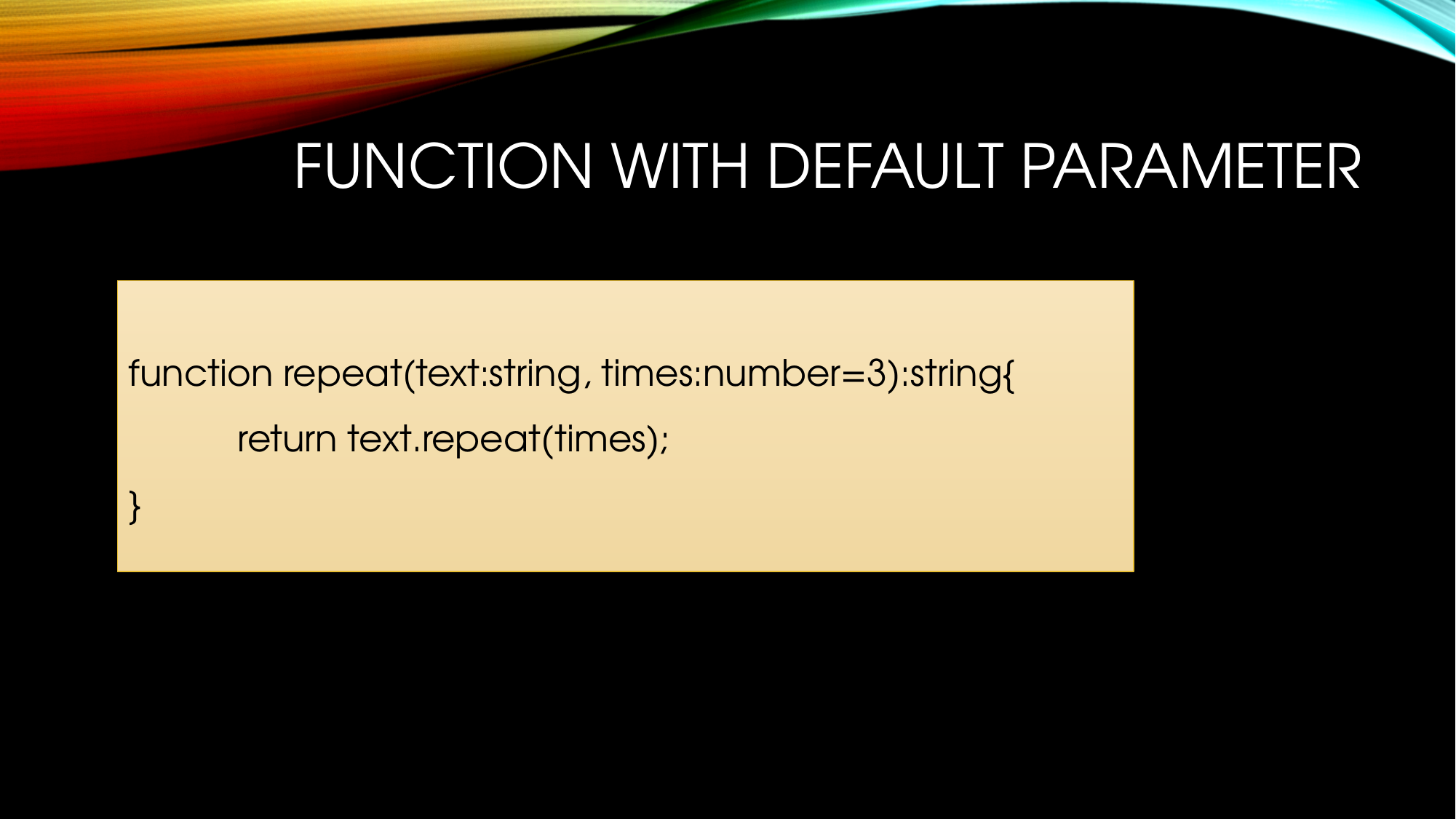

# Function with default parameter
function repeat(text:string, times:number=3):string{
	return text.repeat(times);
}